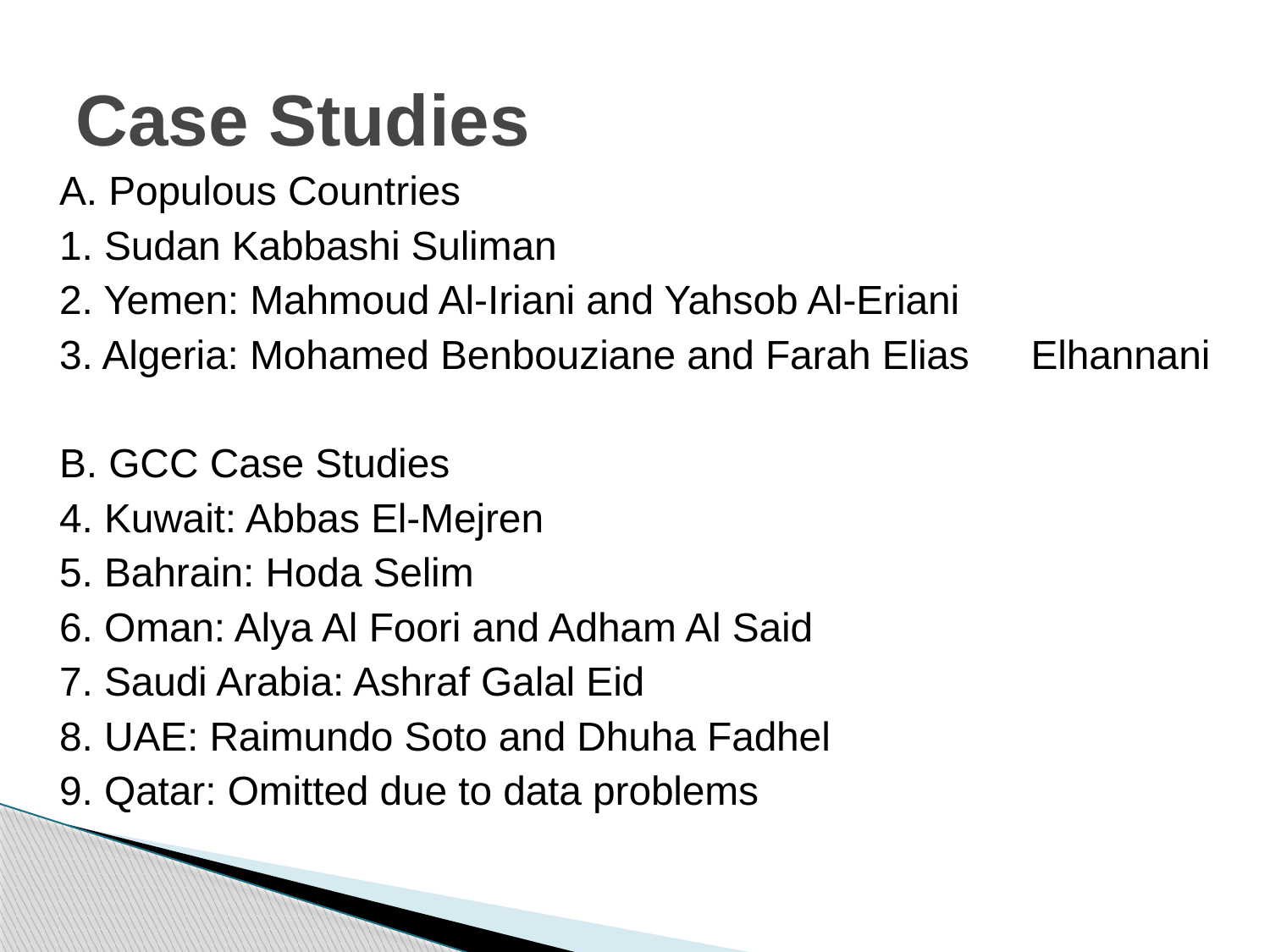

# Case Studies
A. Populous Countries
	1. Sudan Kabbashi Suliman
	2. Yemen: Mahmoud Al-Iriani and Yahsob Al-Eriani
	3. Algeria: Mohamed Benbouziane and Farah Elias 	Elhannani

B. GCC Case Studies
	4. Kuwait: Abbas El-Mejren
	5. Bahrain: Hoda Selim
	6. Oman: Alya Al Foori and Adham Al Said
	7. Saudi Arabia: Ashraf Galal Eid
	8. UAE: Raimundo Soto and Dhuha Fadhel
	9. Qatar: Omitted due to data problems